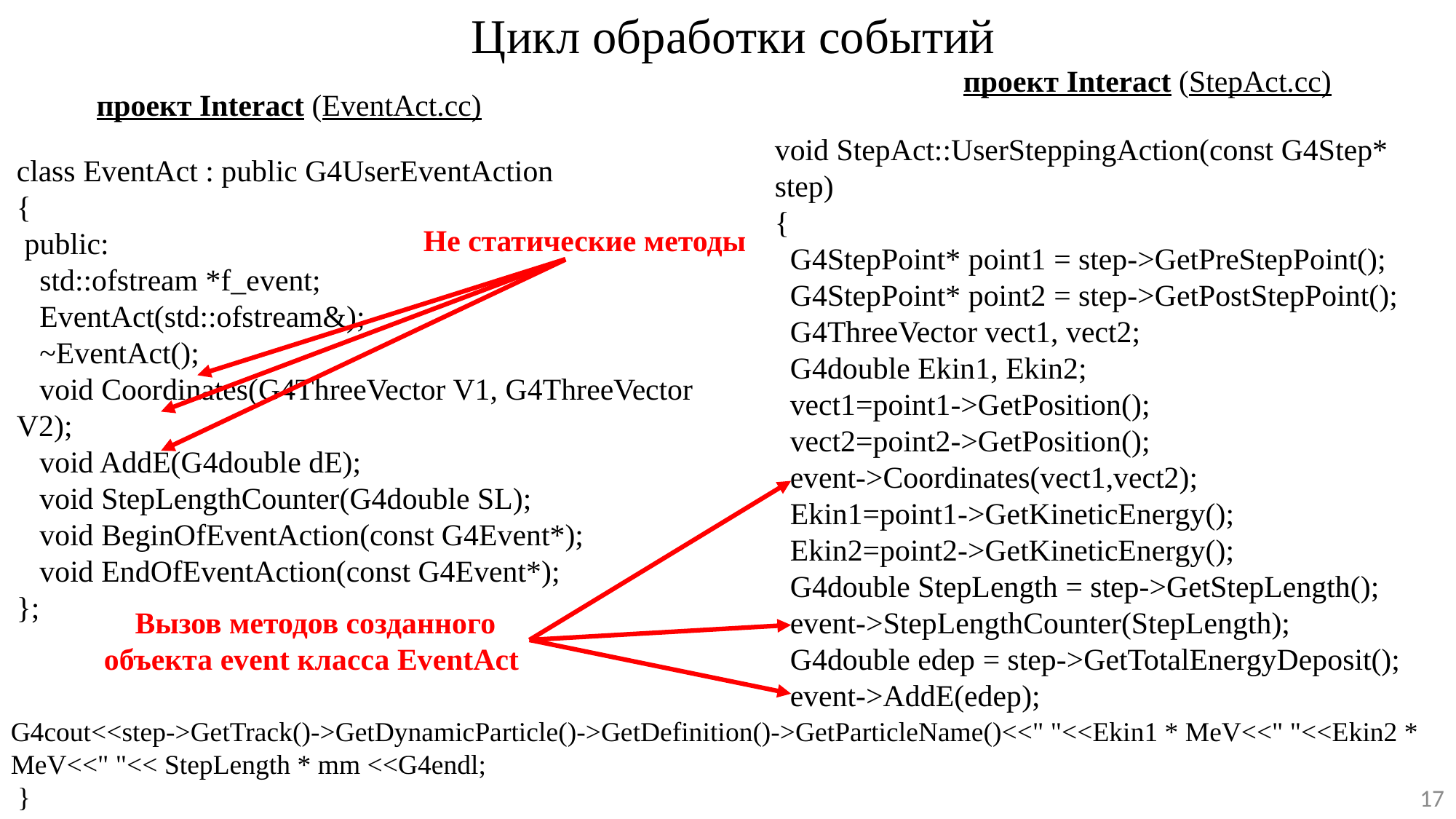

Цикл обработки событий
проект Interact (StepAct.cc)
проект Interact (EventAct.cc)
void StepAct::UserSteppingAction(const G4Step* step)
{
  G4StepPoint* point1 = step->GetPreStepPoint();
  G4StepPoint* point2 = step->GetPostStepPoint();
  G4ThreeVector vect1, vect2;
  G4double Ekin1, Ekin2;
  vect1=point1->GetPosition();
  vect2=point2->GetPosition();
  event->Coordinates(vect1,vect2);
  Ekin1=point1->GetKineticEnergy();
  Ekin2=point2->GetKineticEnergy();
  G4double StepLength = step->GetStepLength();
  event->StepLengthCounter(StepLength);
  G4double edep = step->GetTotalEnergyDeposit();
  event->AddE(edep);
class EventAct : public G4UserEventAction
{
 public:
   std::ofstream *f_event;
   EventAct(std::ofstream&);
   ~EventAct();
   void Coordinates(G4ThreeVector V1, G4ThreeVector V2);
   void AddE(G4double dE);
   void StepLengthCounter(G4double SL);
   void BeginOfEventAction(const G4Event*);
   void EndOfEventAction(const G4Event*);
};
Не статические методы
Вызов методов созданного объекта event класса EventAct
G4cout<<step->GetTrack()->GetDynamicParticle()->GetDefinition()->GetParticleName()<<" "<<Ekin1 * MeV<<" "<<Ekin2 * MeV<<" "<< StepLength * mm <<G4endl;
 }
17